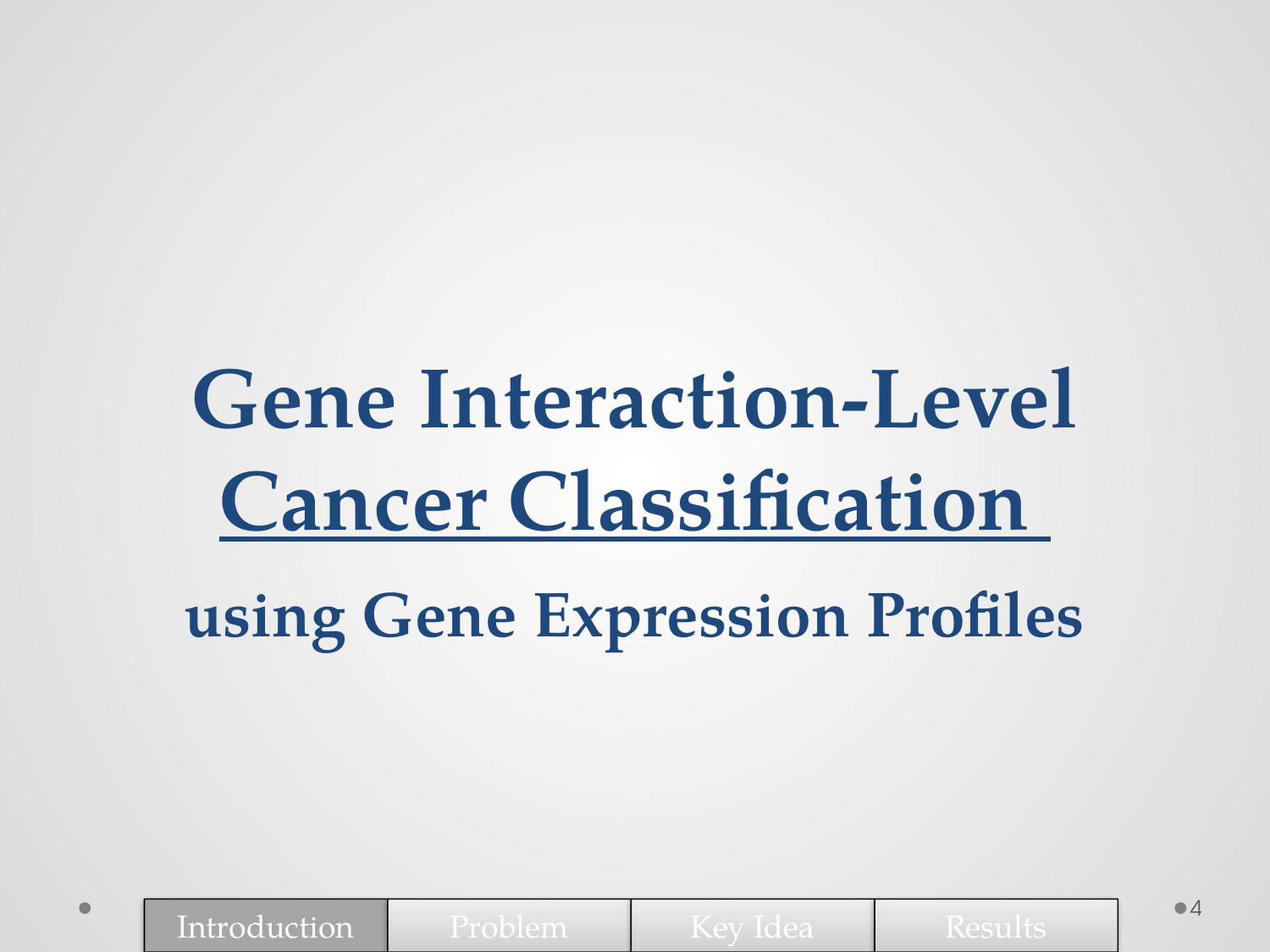

#
Gene Interaction-Level Cancer Classification
using Gene Expression Profiles
4
Introduction
Problem
Key Idea
Results